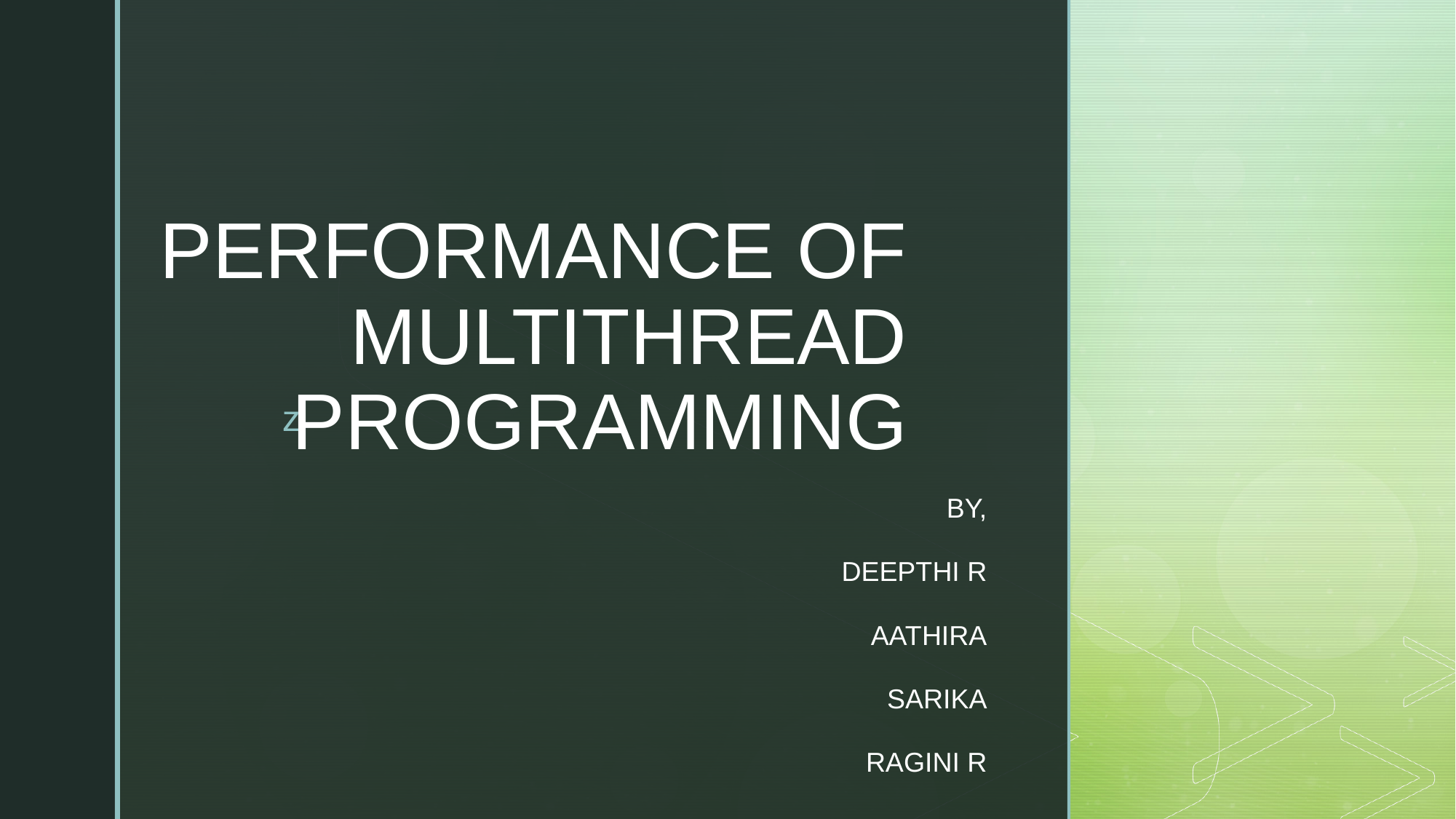

# PERFORMANCE OF MULTITHREAD PROGRAMMING
BY,
DEEPTHI R
AATHIRA
SARIKA
RAGINI R